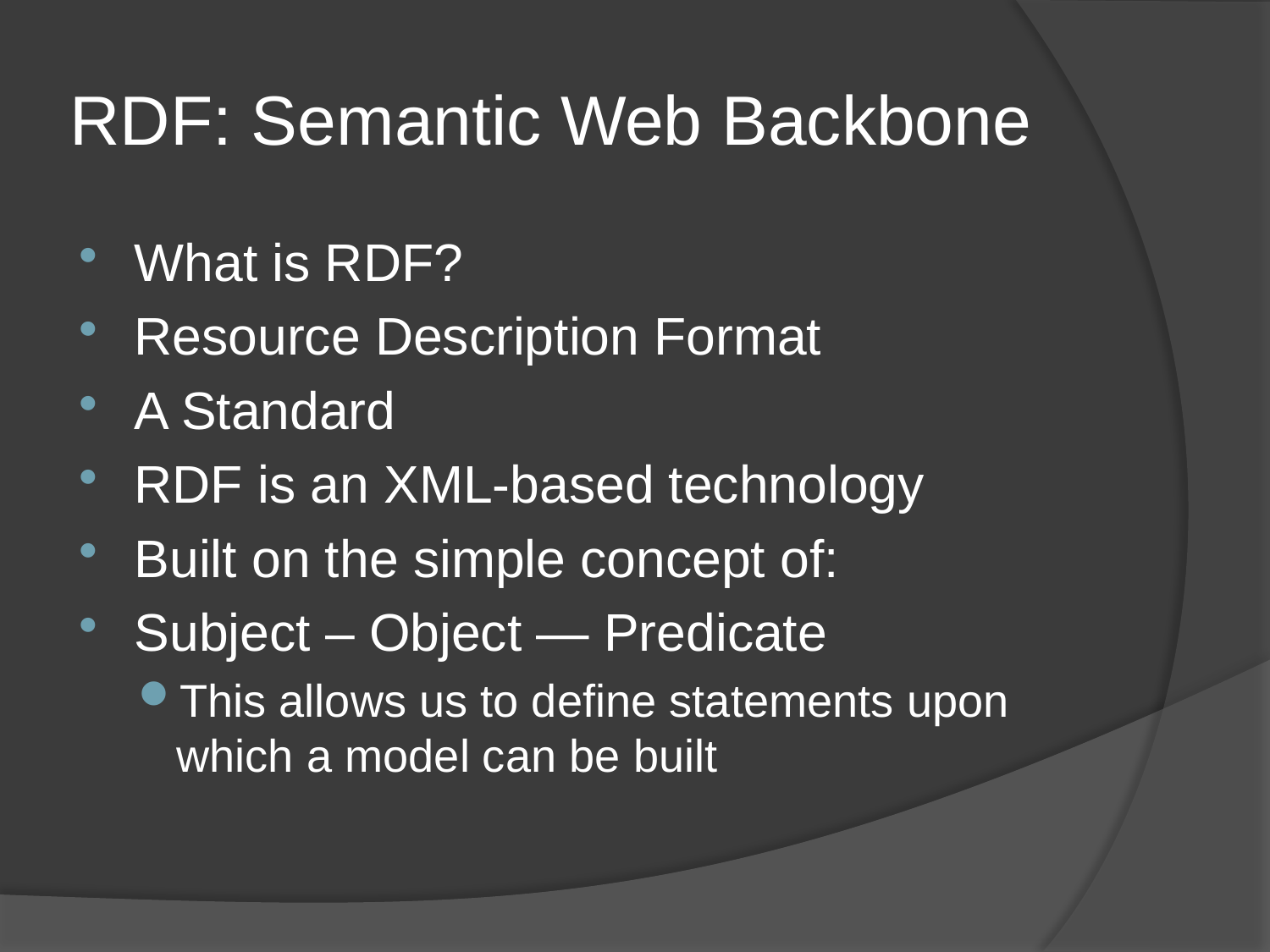

# RDF: Semantic Web Backbone
What is RDF?
Resource Description Format
A Standard
RDF is an XML-based technology
Built on the simple concept of:
Subject – Object — Predicate
This allows us to define statements upon which a model can be built